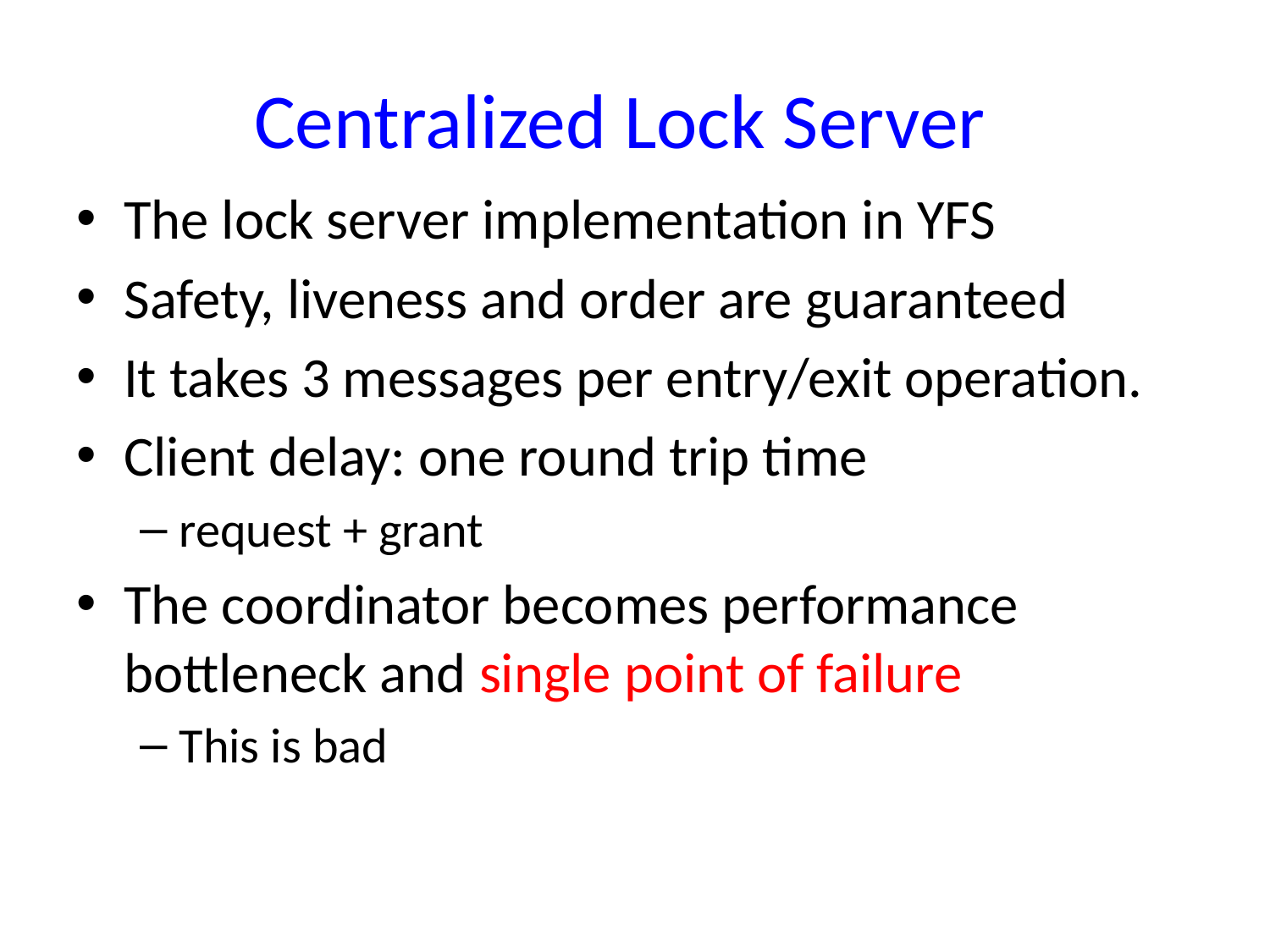

# Centralized Lock Server
The lock server implementation in YFS
Safety, liveness and order are guaranteed
It takes 3 messages per entry/exit operation.
Client delay: one round trip time
request + grant
The coordinator becomes performance bottleneck and single point of failure
This is bad